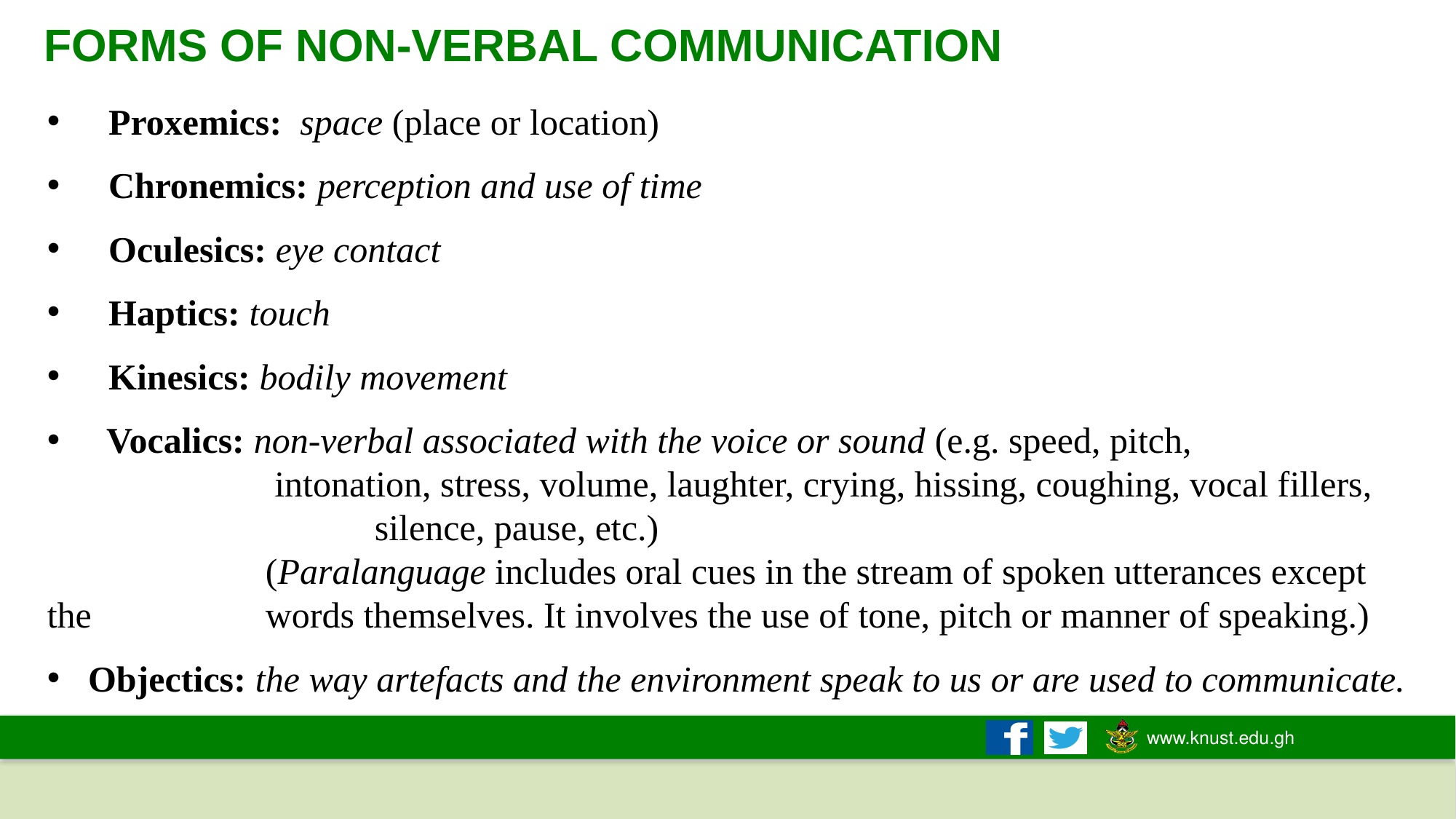

FORMS OF NON-VERBAL COMMUNICATION
Proxemics:  space (place or location)

Chronemics: perception and use of time

Oculesics: eye contact

Haptics: touch

Kinesics: bodily movement

  Vocalics: non-verbal associated with the voice or sound (e.g. speed, pitch,
		 intonation, stress, volume, laughter, crying, hissing, coughing, vocal fillers,			silence, pause, etc.)
		(Paralanguage includes oral cues in the stream of spoken utterances except the 		words themselves. It involves the use of tone, pitch or manner of speaking.)

Objectics: the way artefacts and the environment speak to us or are used to communicate.
14